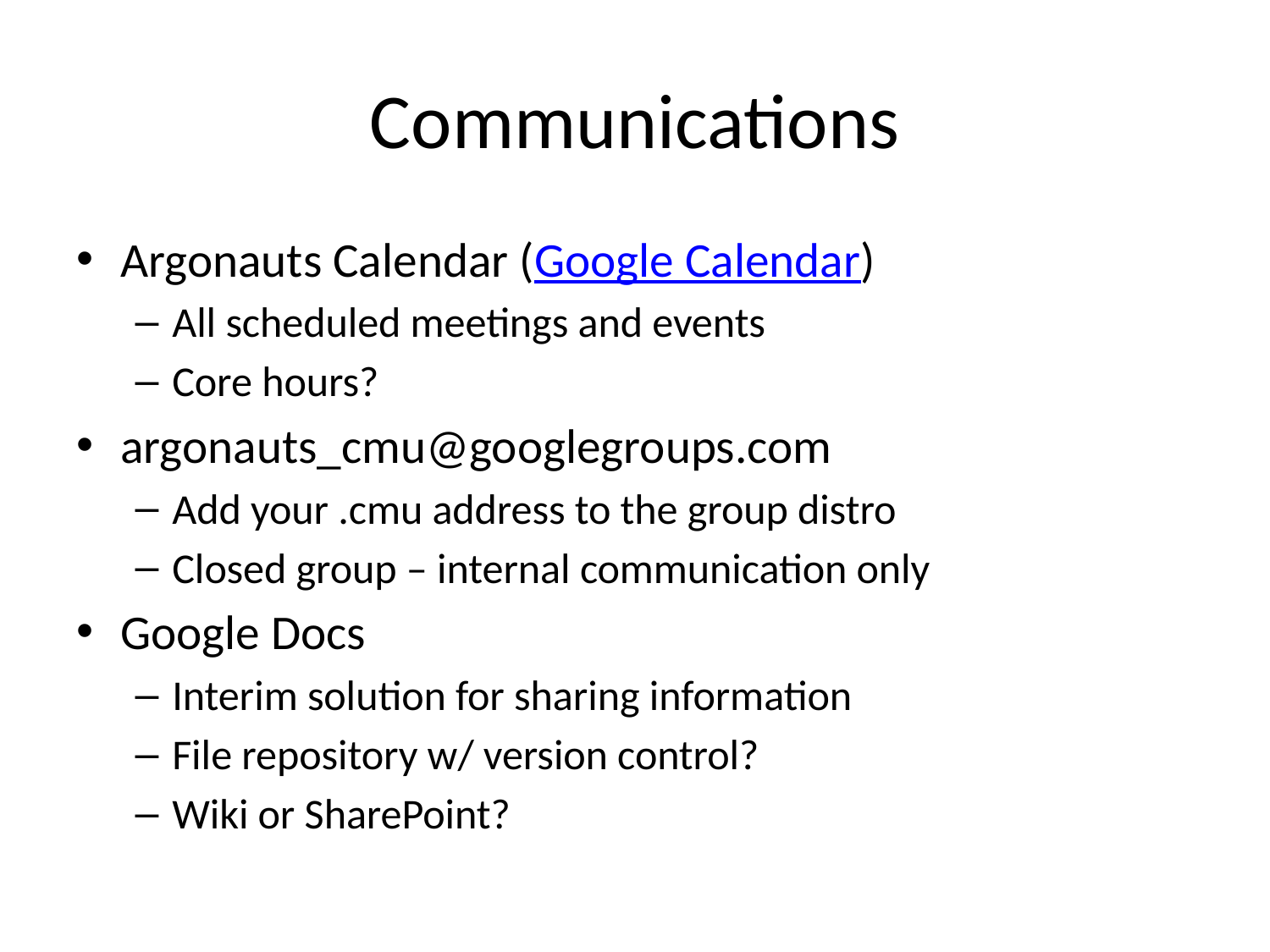

# Communications
Argonauts Calendar (Google Calendar)
All scheduled meetings and events
Core hours?
argonauts_cmu@googlegroups.com
Add your .cmu address to the group distro
Closed group – internal communication only
Google Docs
Interim solution for sharing information
File repository w/ version control?
Wiki or SharePoint?